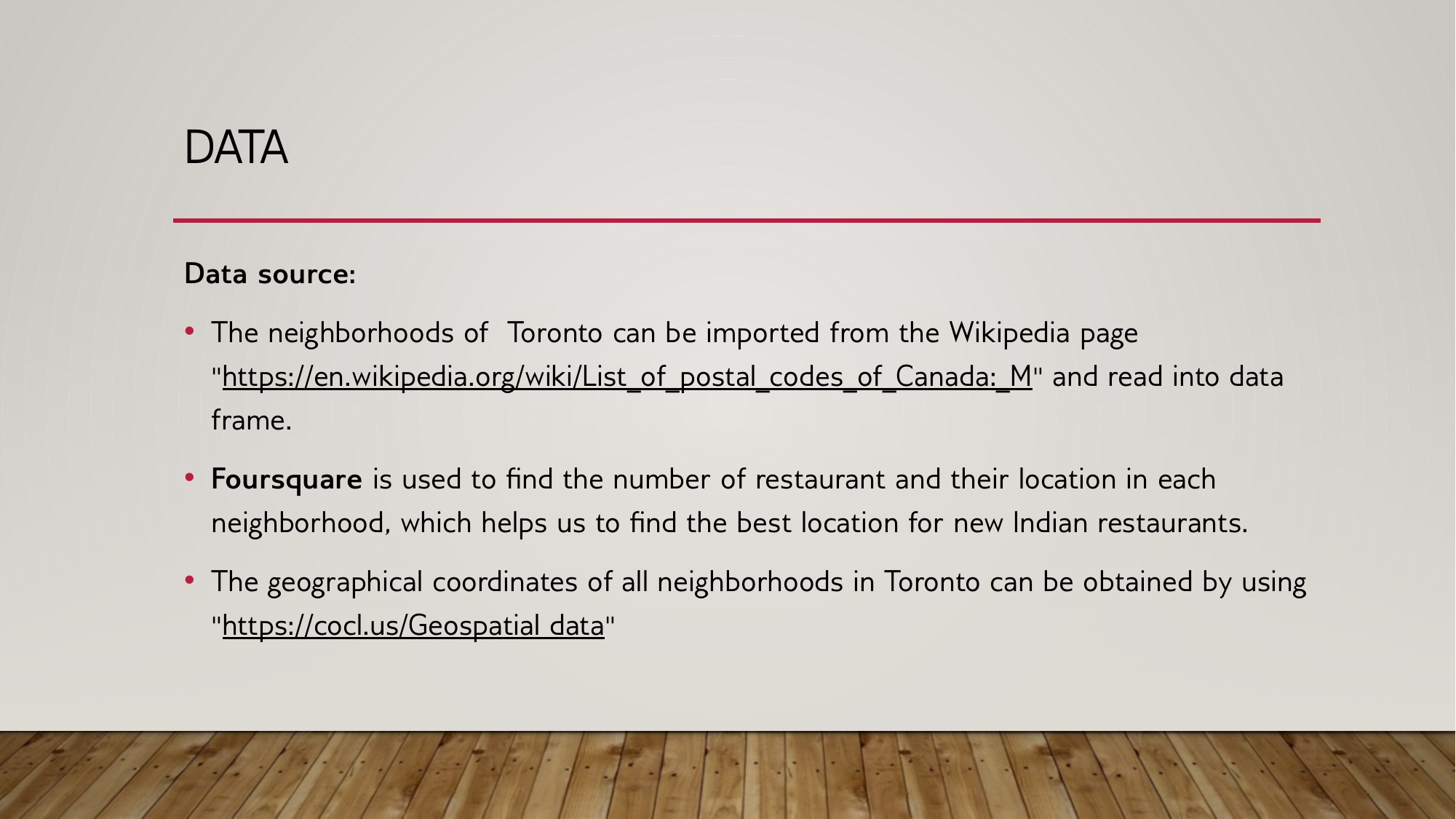

# data
Data source:
The neighborhoods of  Toronto can be imported from the Wikipedia page "https://en.wikipedia.org/wiki/List_of_postal_codes_of_Canada:_M" and read into data frame.
Foursquare is used to find the number of restaurant and their location in each neighborhood, which helps us to find the best location for new Indian restaurants.
The geographical coordinates of all neighborhoods in Toronto can be obtained by using "https://cocl.us/Geospatial data"